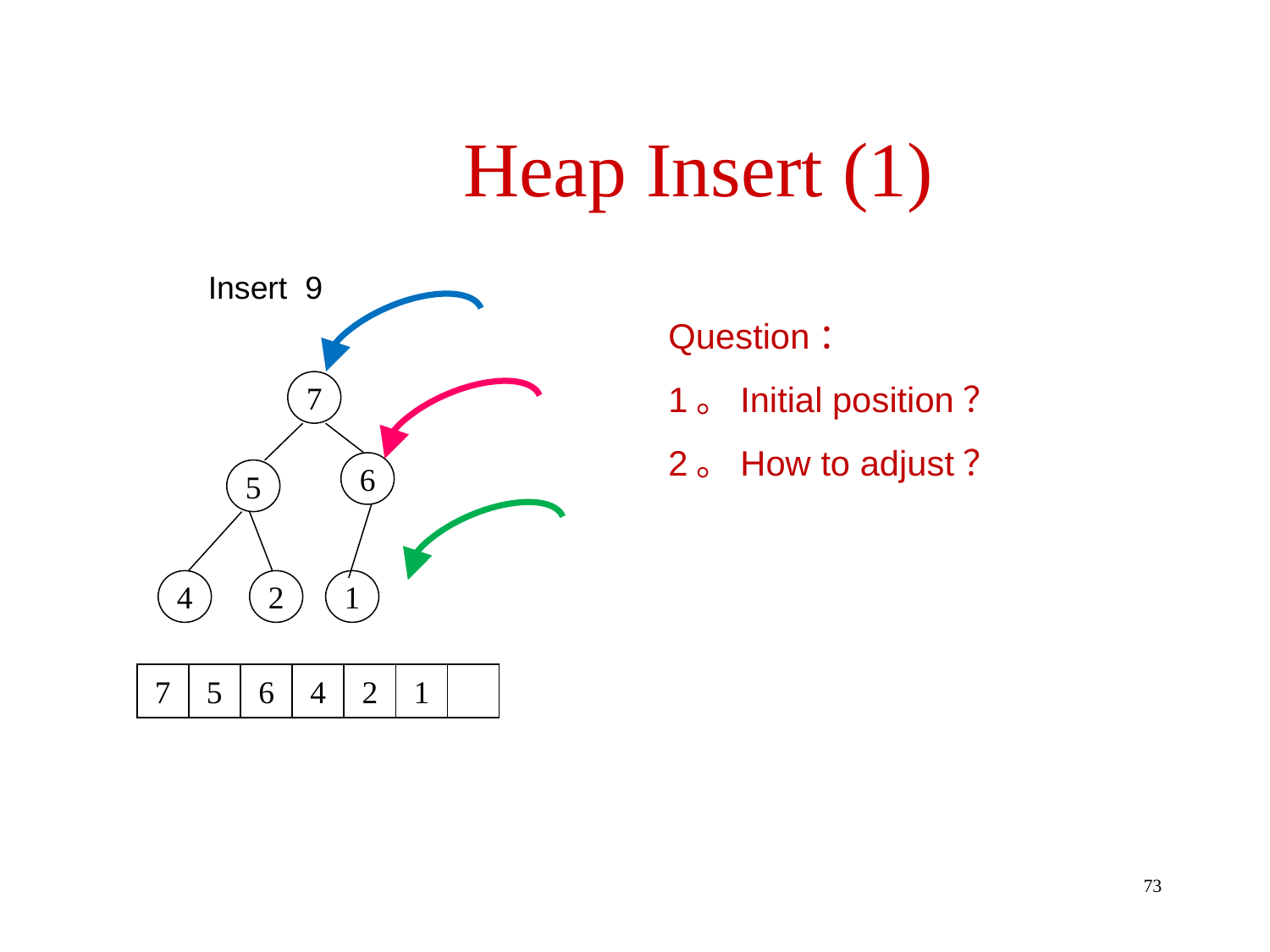

73
# Heap Insert (1)
Insert  9
Question：
1。Initial position？
2。How to adjust？

7

6
5

4
2
1

7
5
6
4
2
1